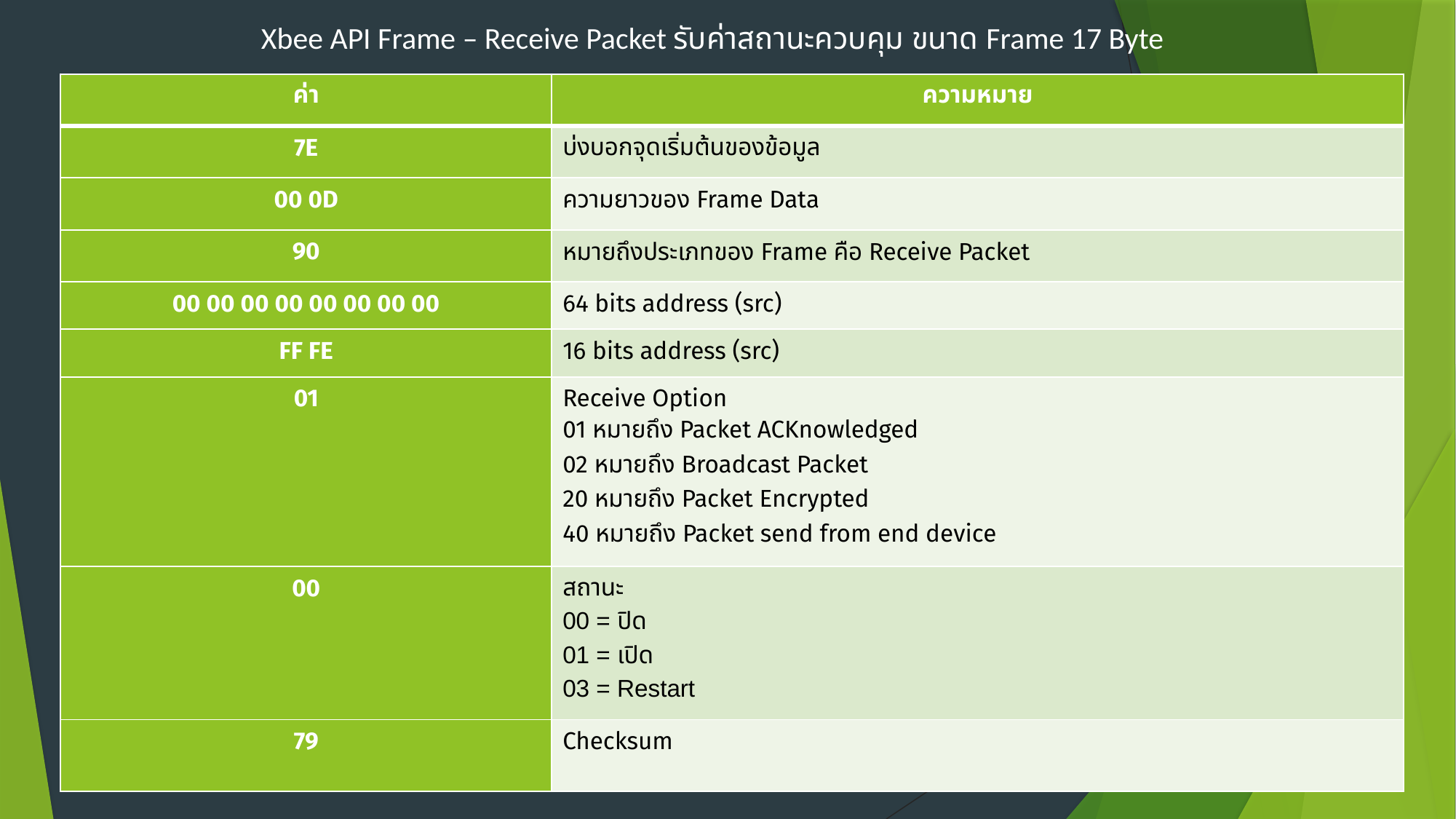

Xbee API Frame – Receive Packet รับค่าสถานะควบคุม ขนาด Frame 17 Byte
| ค่า | ความหมาย |
| --- | --- |
| 7E | บ่งบอกจุดเริ่มต้นของข้อมูล |
| 00 0D | ความยาวของ Frame Data |
| 90 | หมายถึงประเภทของ Frame คือ Receive Packet |
| 00 00 00 00 00 00 00 00 | 64 bits address (src) |
| FF FE | 16 bits address (src) |
| 01 | Receive Option 01 หมายถึง Packet ACKnowledged 02 หมายถึง Broadcast Packet 20 หมายถึง Packet Encrypted 40 หมายถึง Packet send from end device |
| 00 | สถานะ 00 = ปิด 01 = เปิด 03 = Restart |
| 79 | Checksum |